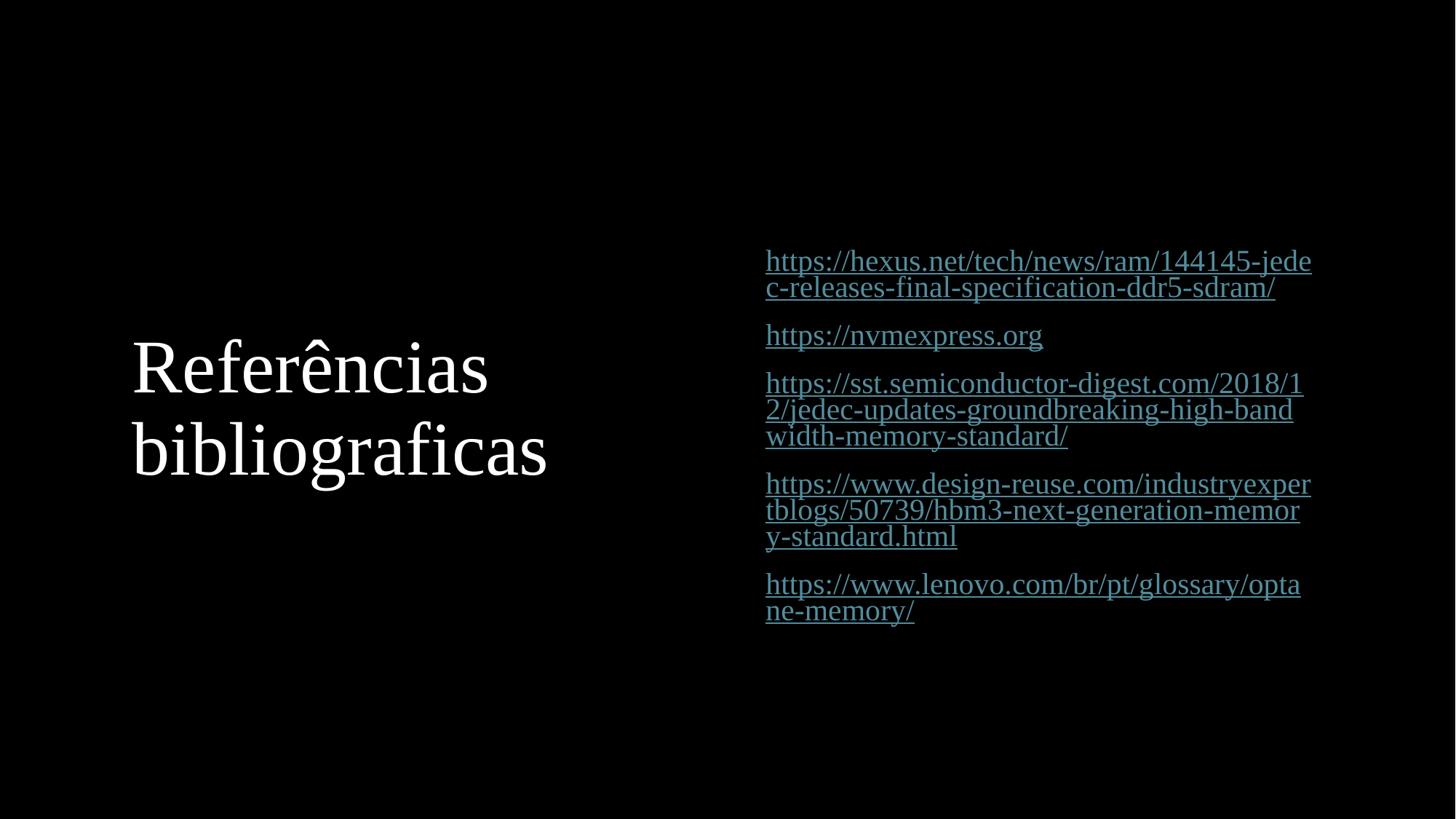

https://hexus.net/tech/news/ram/144145-jedec-releases-final-specification-ddr5-sdram/
https://nvmexpress.org
https://sst.semiconductor-digest.com/2018/12/jedec-updates-groundbreaking-high-bandwidth-memory-standard/
https://www.design-reuse.com/industryexpertblogs/50739/hbm3-next-generation-memory-standard.html
https://www.lenovo.com/br/pt/glossary/optane-memory/

# Referências bibliograficas